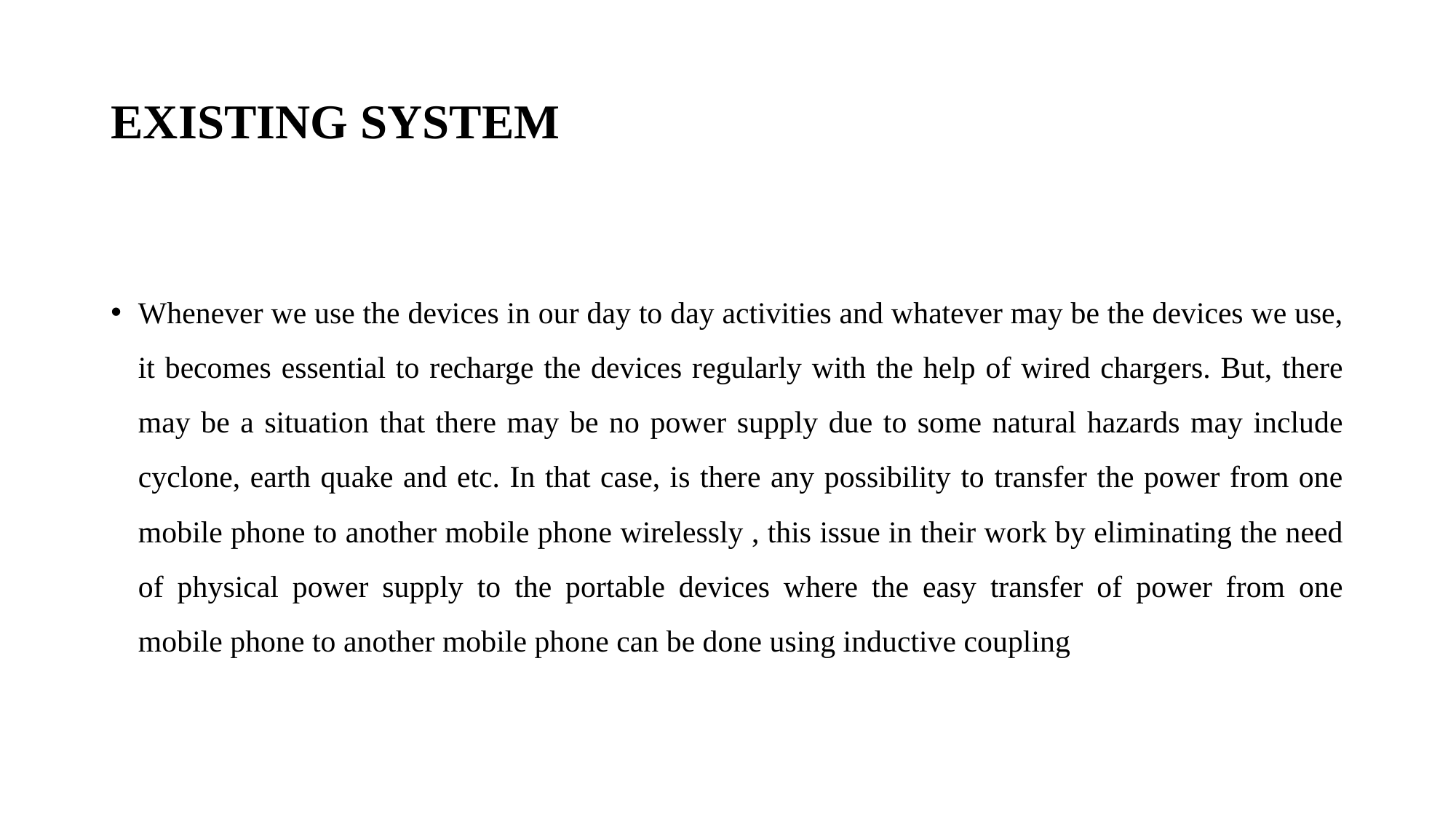

# EXISTING SYSTEM

Whenever we use the devices in our day to day activities and whatever may be the devices we use, it becomes essential to recharge the devices regularly with the help of wired chargers. But, there may be a situation that there may be no power supply due to some natural hazards may include cyclone, earth quake and etc. In that case, is there any possibility to transfer the power from one mobile phone to another mobile phone wirelessly , this issue in their work by eliminating the need of physical power supply to the portable devices where the easy transfer of power from one mobile phone to another mobile phone can be done using inductive coupling